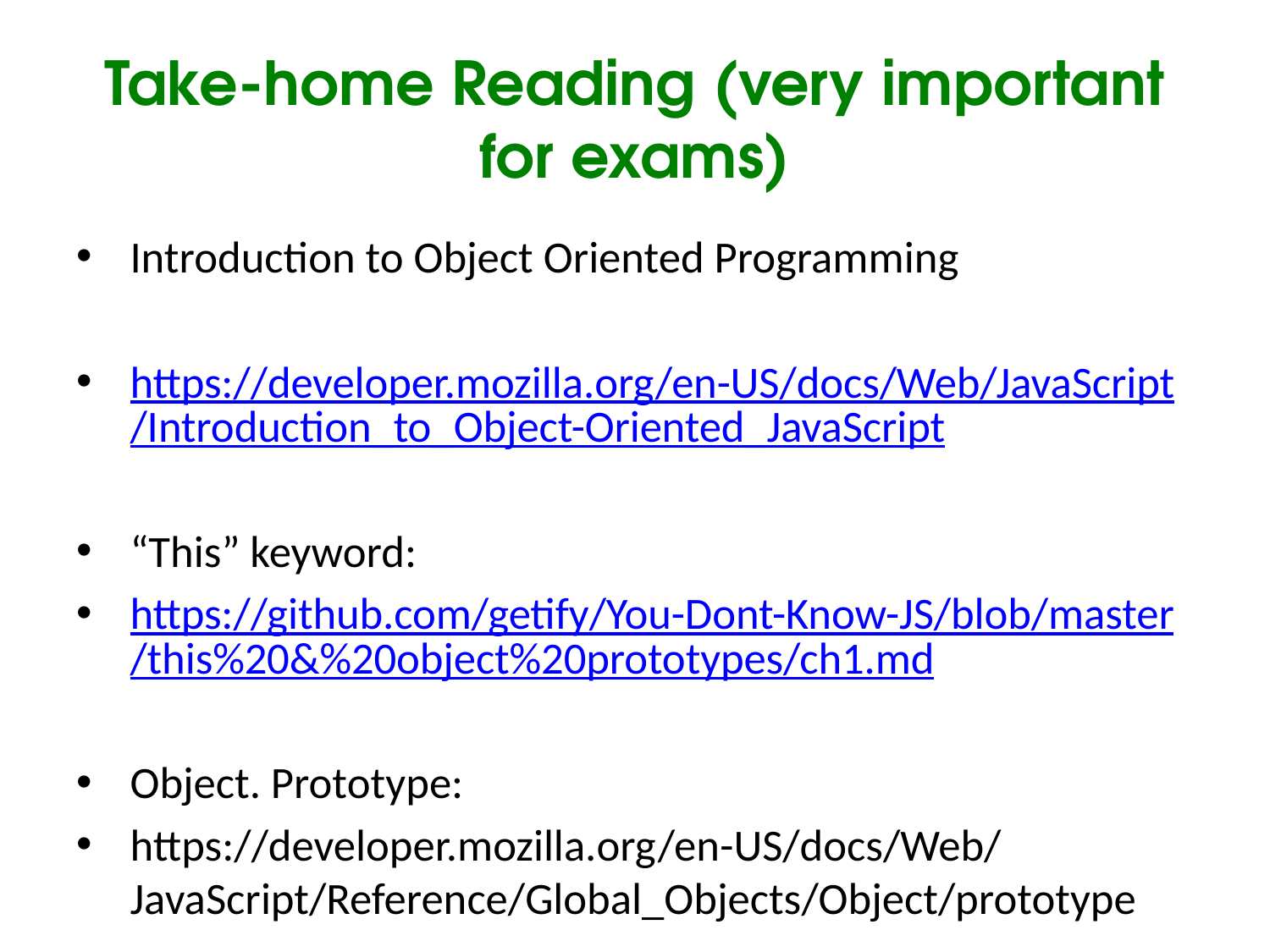

# Take-home Reading (very important for exams)
Introduction to Object Oriented Programming

https://developer.mozilla.org/en-US/docs/Web/JavaScript/Introduction_to_Object-Oriented_JavaScript

“This” keyword:
https://github.com/getify/You-Dont-Know-JS/blob/master/this%20&%20object%20prototypes/ch1.md

Object. Prototype:
https://developer.mozilla.org/en-US/docs/Web/JavaScript/Reference/Global_Objects/Object/prototype